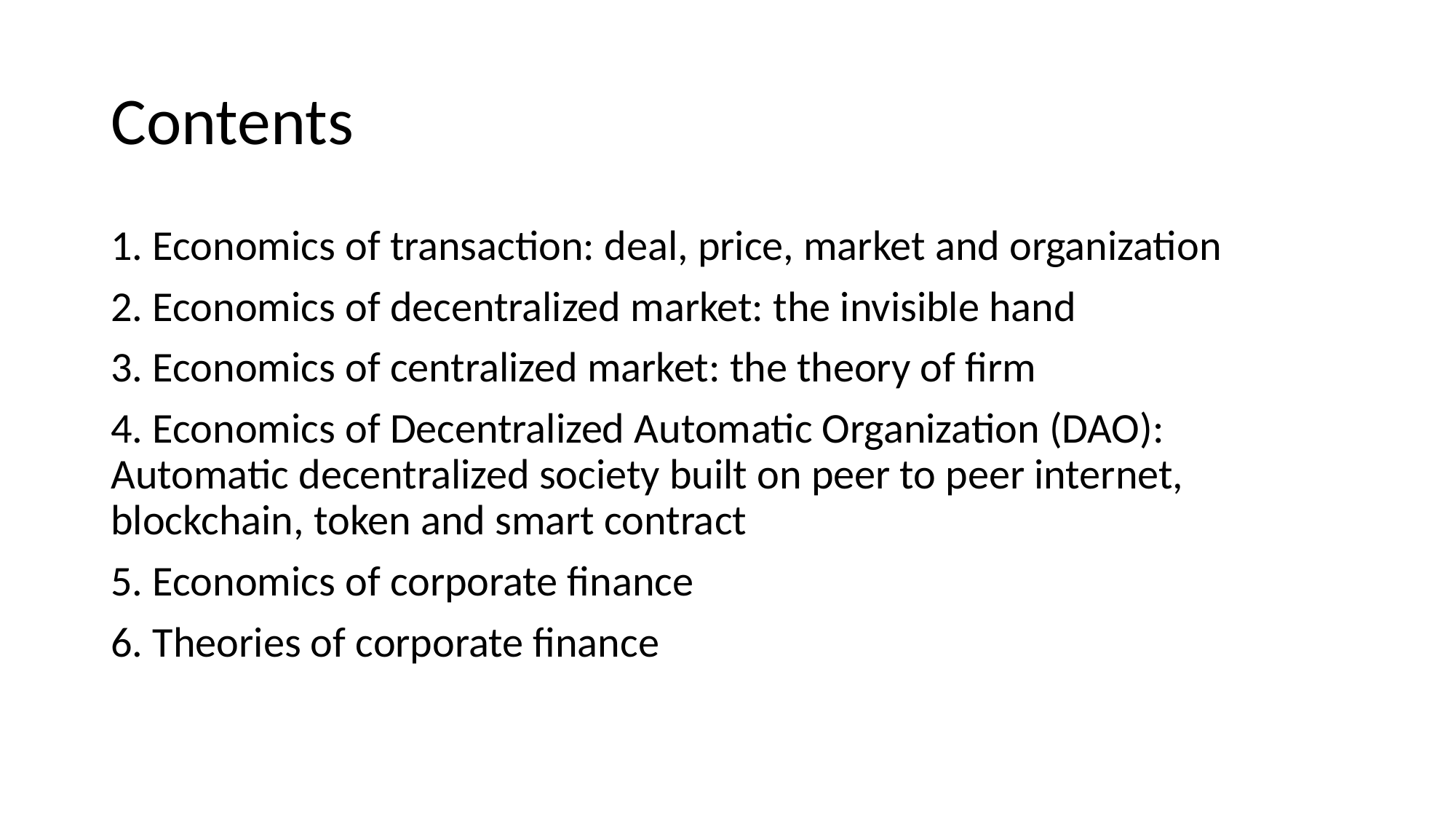

# Contents
1. Economics of transaction: deal, price, market and organization
2. Economics of decentralized market: the invisible hand
3. Economics of centralized market: the theory of firm
4. Economics of Decentralized Automatic Organization (DAO): Automatic decentralized society built on peer to peer internet, blockchain, token and smart contract
5. Economics of corporate finance
6. Theories of corporate finance